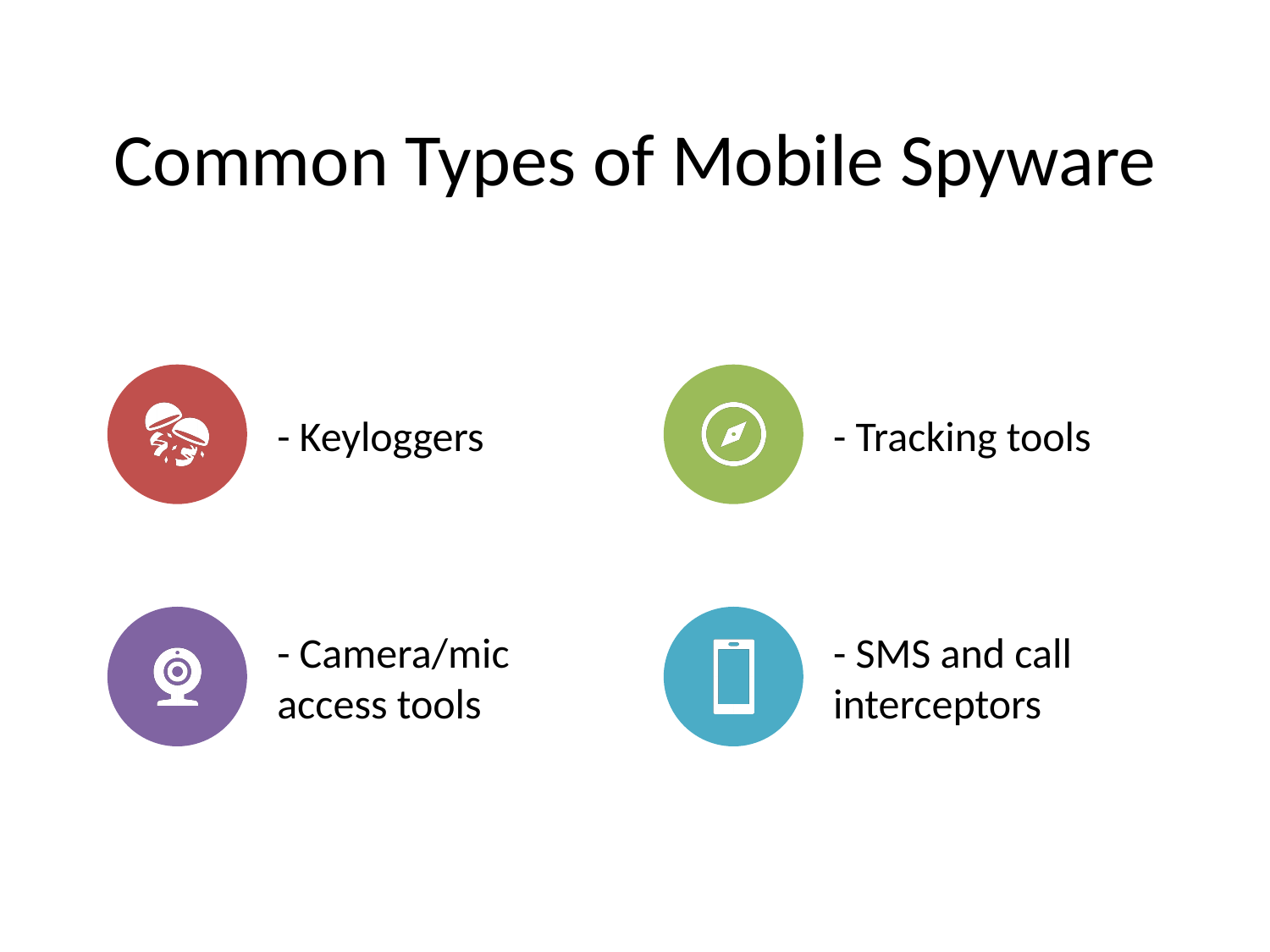

# Common Types of Mobile Spyware
- Keyloggers
- Tracking tools
- Camera/mic access tools
- SMS and call interceptors